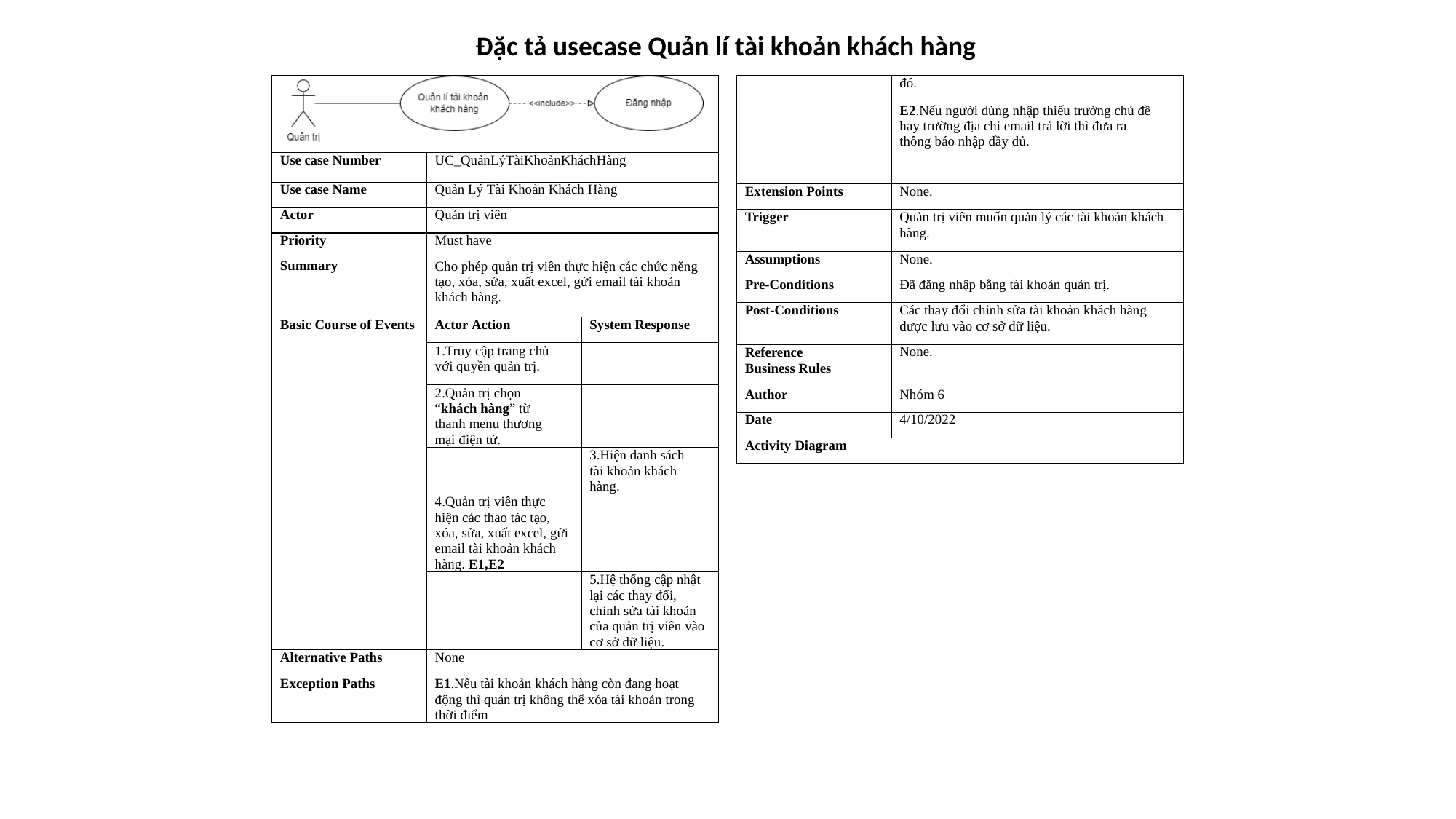

Đặc tả usecase Quản lí tài khoản khách hàng
|  |  |  |
| --- | --- | --- |
| Use case Number | UC\_QuảnLýTàiKhoảnKháchHàng |  |
| Use case Name | Quản Lý Tài Khoản Khách Hàng |  |
| Actor | Quản trị viên |  |
| Priority | Must have |  |
| Summary | Cho phép quản trị viên thực hiện các chức nĕng tạo, xóa, sửa, xuất excel, gửi email tài khoản khách hàng. |  |
| Basic Course of Events | Actor Action | System Response |
|  | 1.Truy cập trang chủ với quyền quản trị. |  |
|  | 2.Quản trị chọn “khách hàng” từ thanh menu thương mại điện tử. |  |
|  |  | 3.Hiện danh sách tài khoản khách hàng. |
|  | 4.Quản trị viên thực hiện các thao tác tạo, xóa, sửa, xuất excel, gửi email tài khoản khách hàng. E1,E2 |  |
|  |  | 5.Hệ thống cập nhật lại các thay đổi, chỉnh sửa tài khoản của quản trị viên vào cơ sở dữ liệu. |
| Alternative Paths | None |  |
| Exception Paths | E1.Nếu tài khoản khách hàng còn đang hoạt động thì quản trị không thể xóa tài khoản trong thời điểm |  |
|  | đó. E2.Nếu người dùng nhập thiếu trường chủ đề hay trường địa chỉ email trả lời thì đưa ra thông báo nhập đầy đủ. |
| --- | --- |
| Extension Points | None. |
| Trigger | Quản trị viên muốn quản lý các tài khoản khách hàng. |
| Assumptions | None. |
| Pre-Conditions | Đã đăng nhập bằng tài khoản quản trị. |
| Post-Conditions | Các thay đổi chỉnh sửa tài khoản khách hàng được lưu vào cơ sở dữ liệu. |
| Reference Business Rules | None. |
| Author | Nhóm 6 |
| Date | 4/10/2022 |
| Activity Diagram |  |